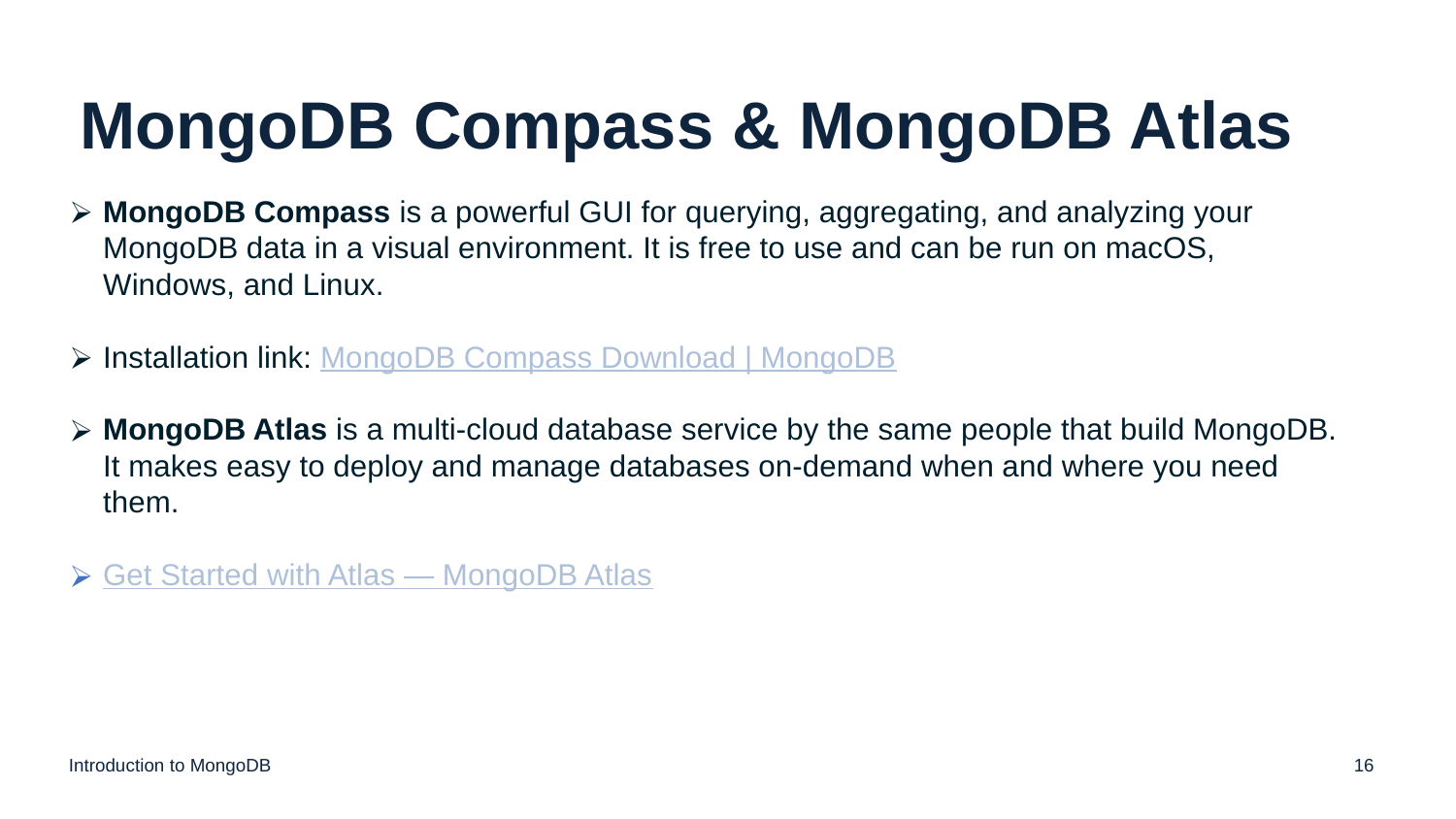

# MongoDB Compass & MongoDB Atlas
MongoDB Compass is a powerful GUI for querying, aggregating, and analyzing your MongoDB data in a visual environment. It is free to use and can be run on macOS, Windows, and Linux.

Installation link: MongoDB Compass Download | MongoDB

MongoDB Atlas is a multi-cloud database service by the same people that build MongoDB. It makes easy to deploy and manage databases on-demand when and where you need them.

Get Started with Atlas — MongoDB Atlas
Introduction to MongoDB
16